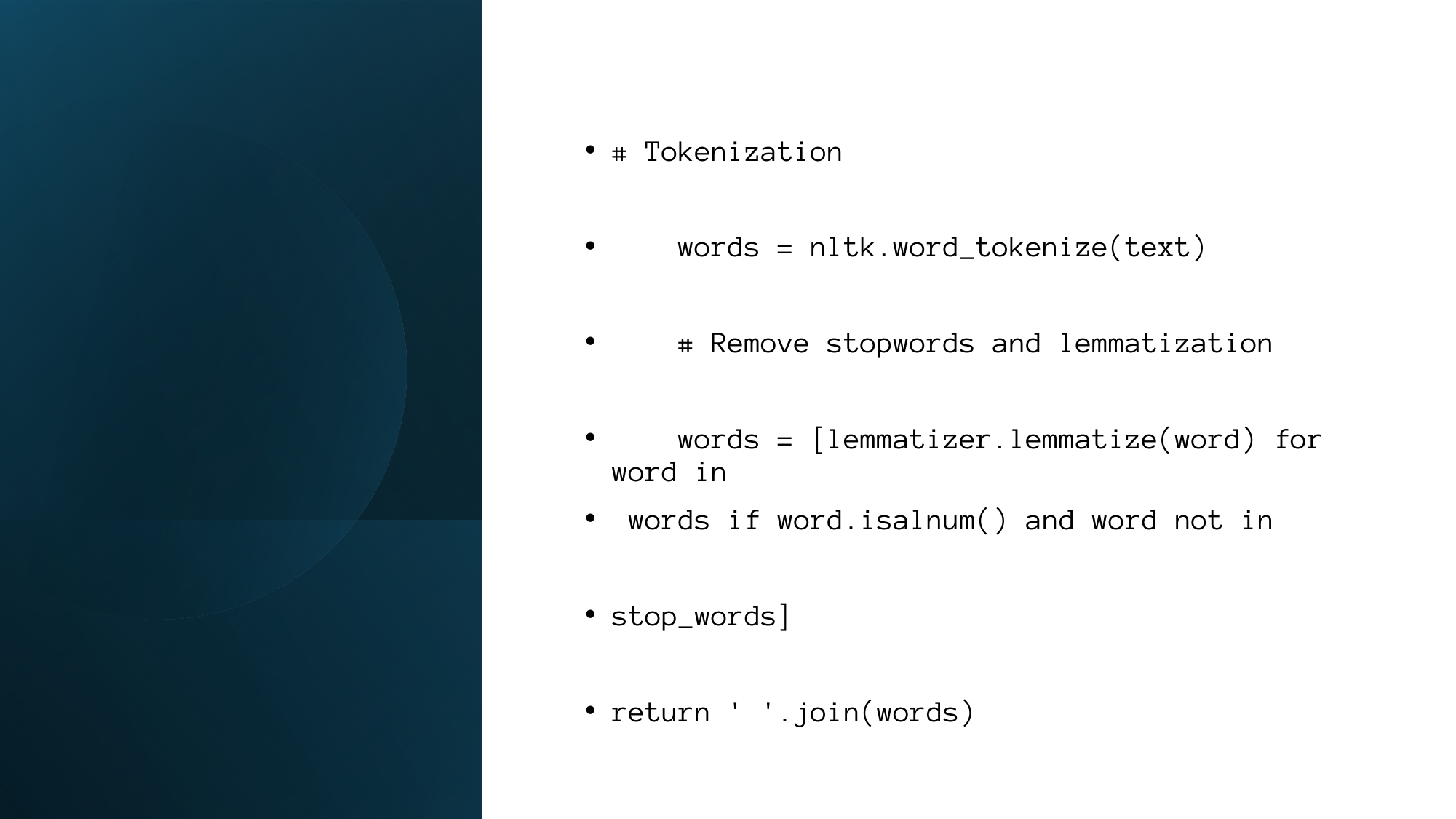

# Tokenization

    words = nltk.word_tokenize(text)

    # Remove stopwords and lemmatization

    words = [lemmatizer.lemmatize(word) for word in
 words if word.isalnum() and word not in

stop_words]

return ' '.join(words)